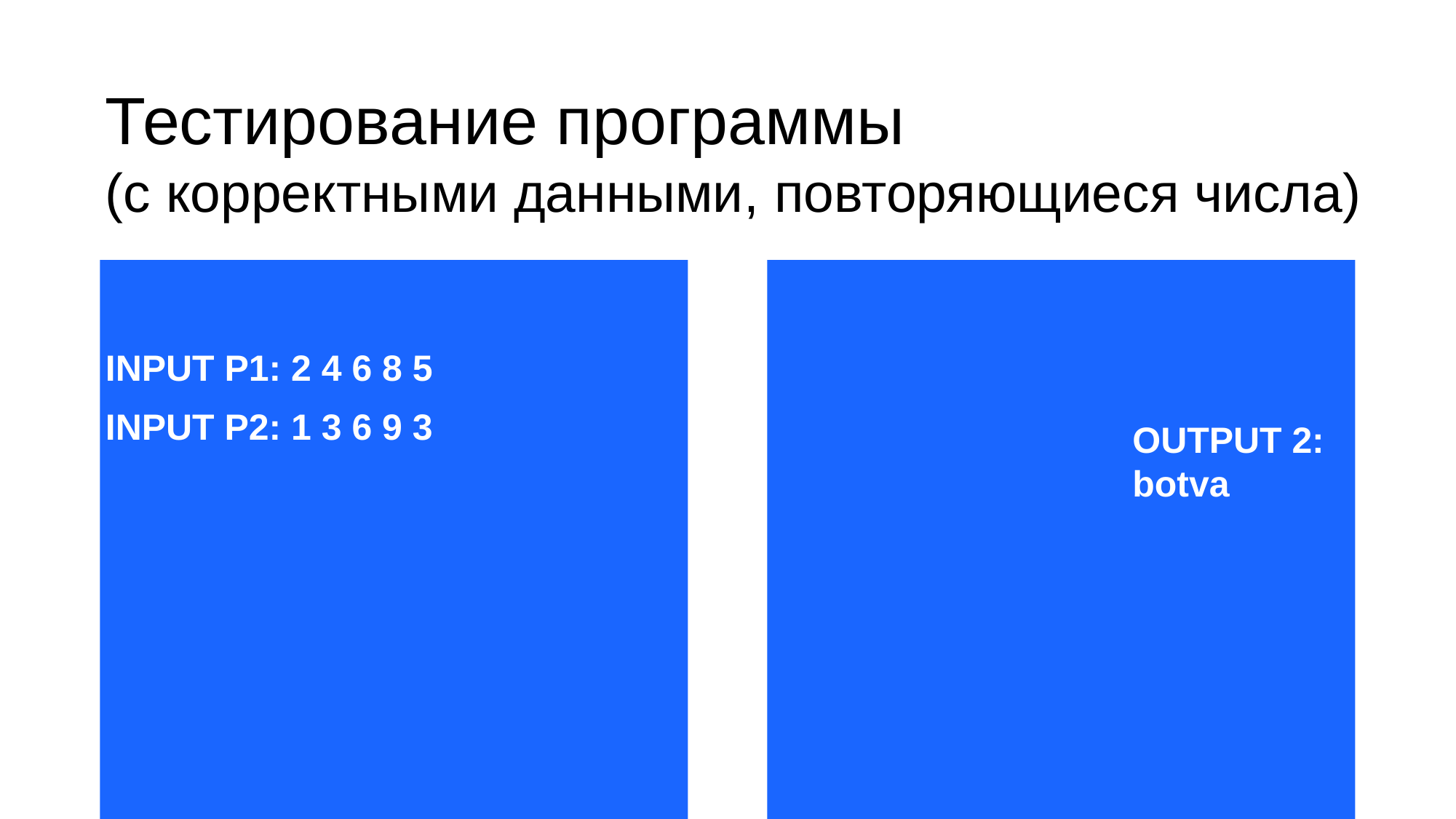

# Тестирование программы
(с корректными данными, повторяющиеся числа)

INPUT P1: 2 4 6 8 5
INPUT P2: 1 3 6 9 3

OUTPUT 2: botva